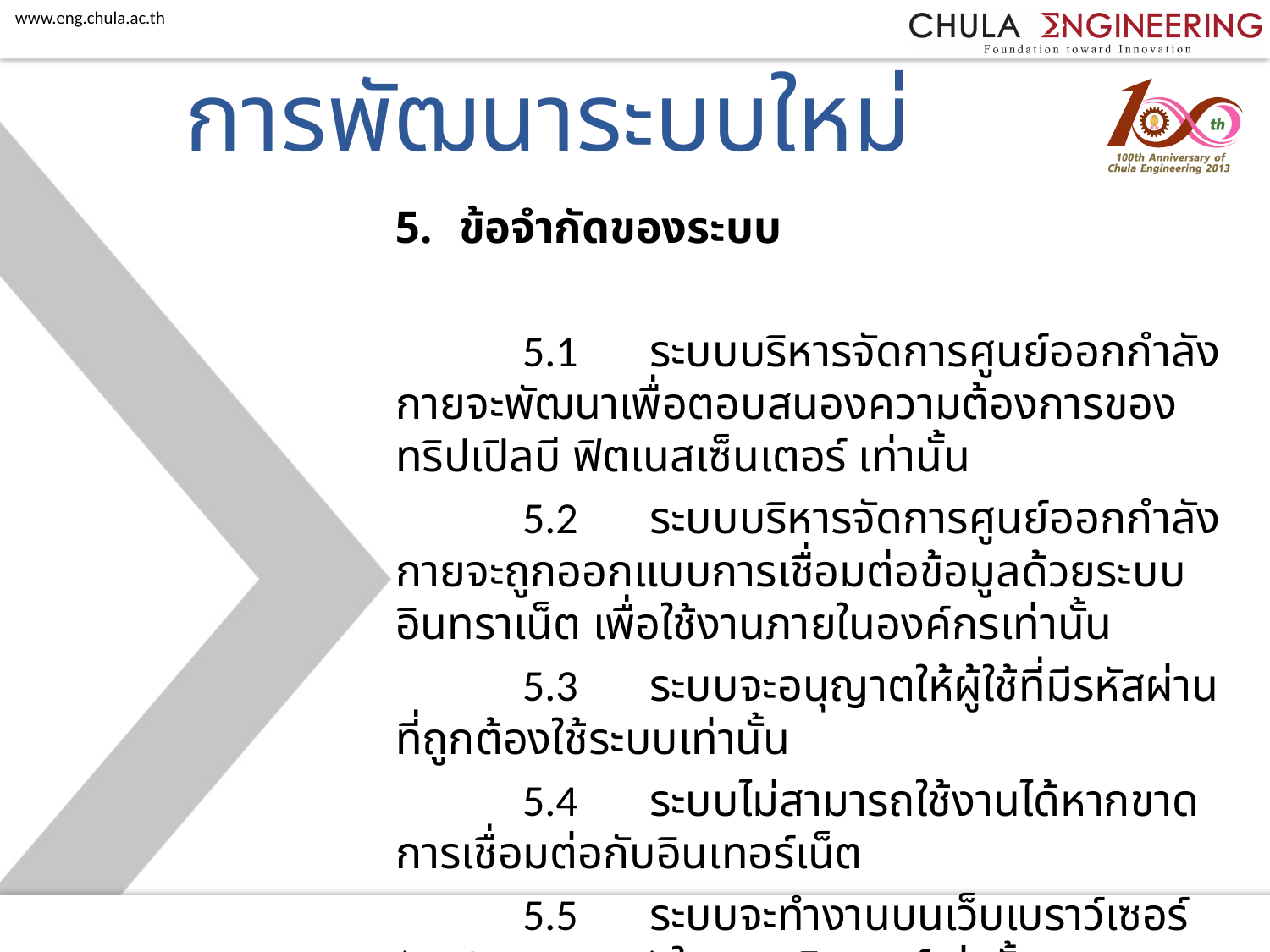

การพัฒนาระบบใหม่
ข้อจำกัดของระบบ

	5.1	ระบบบริหารจัดการศูนย์ออกกำลังกายจะพัฒนาเพื่อตอบสนองความต้องการของ ทริปเปิลบี ฟิตเนสเซ็นเตอร์ เท่านั้น
	5.2	ระบบบริหารจัดการศูนย์ออกกำลังกายจะถูกออกแบบการเชื่อมต่อข้อมูลด้วยระบบอินทราเน็ต เพื่อใช้งานภายในองค์กรเท่านั้น
	5.3	ระบบจะอนุญาตให้ผู้ใช้ที่มีรหัสผ่านที่ถูกต้องใช้ระบบเท่านั้น
	5.4	ระบบไม่สามารถใช้งานได้หากขาดการเชื่อมต่อกับอินเทอร์เน็ต
	5.5	ระบบจะทำงานบนเว็บเบราว์เซอร์ (Web Browser) ในคอมพิวเตอร์เท่านั้น